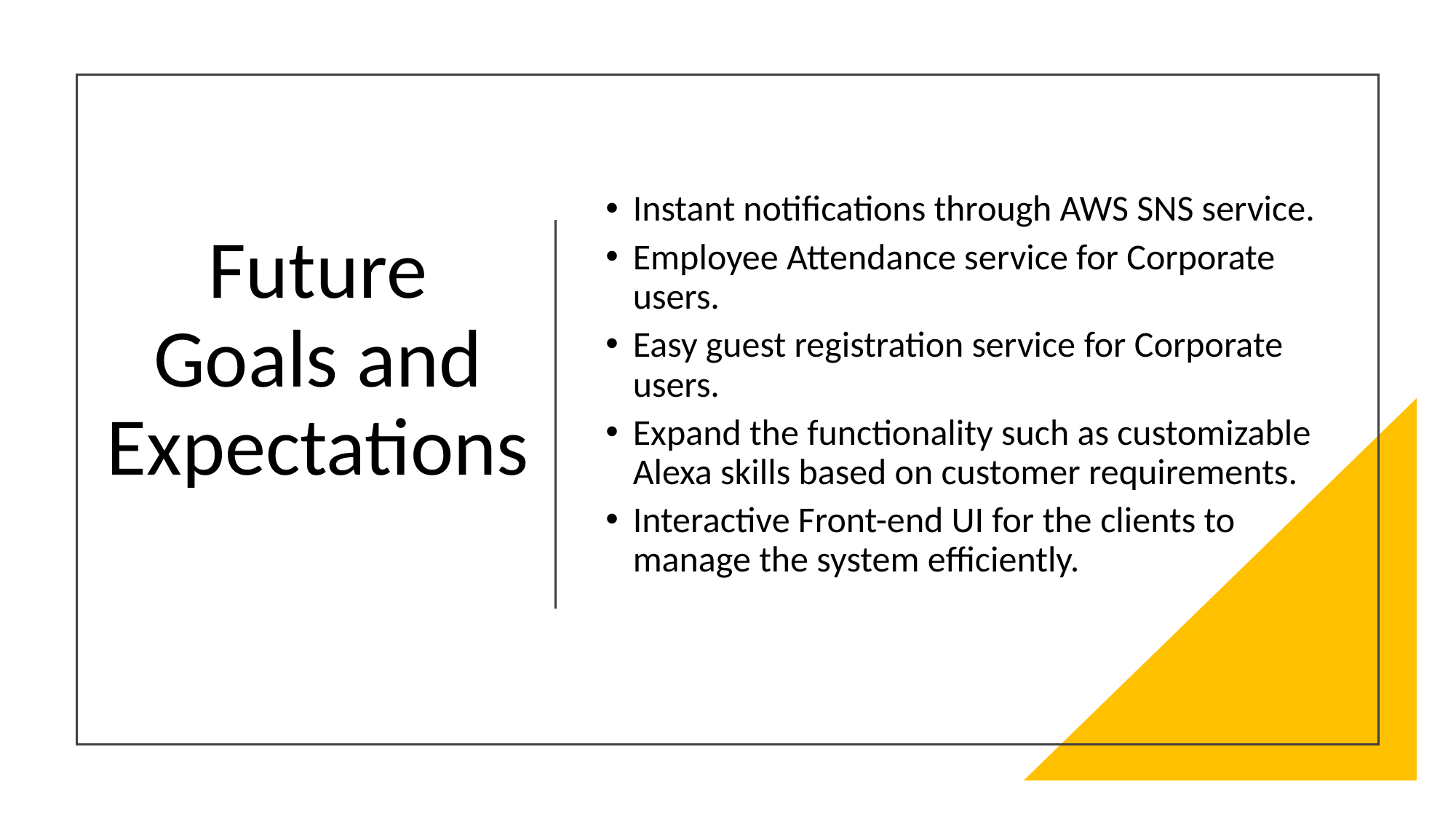

Instant notifications through AWS SNS service.
Employee Attendance service for Corporate users.
Easy guest registration service for Corporate users.
Expand the functionality such as customizable Alexa skills based on customer requirements.
Interactive Front-end UI for the clients to manage the system efficiently.

Future Goals and Expectations